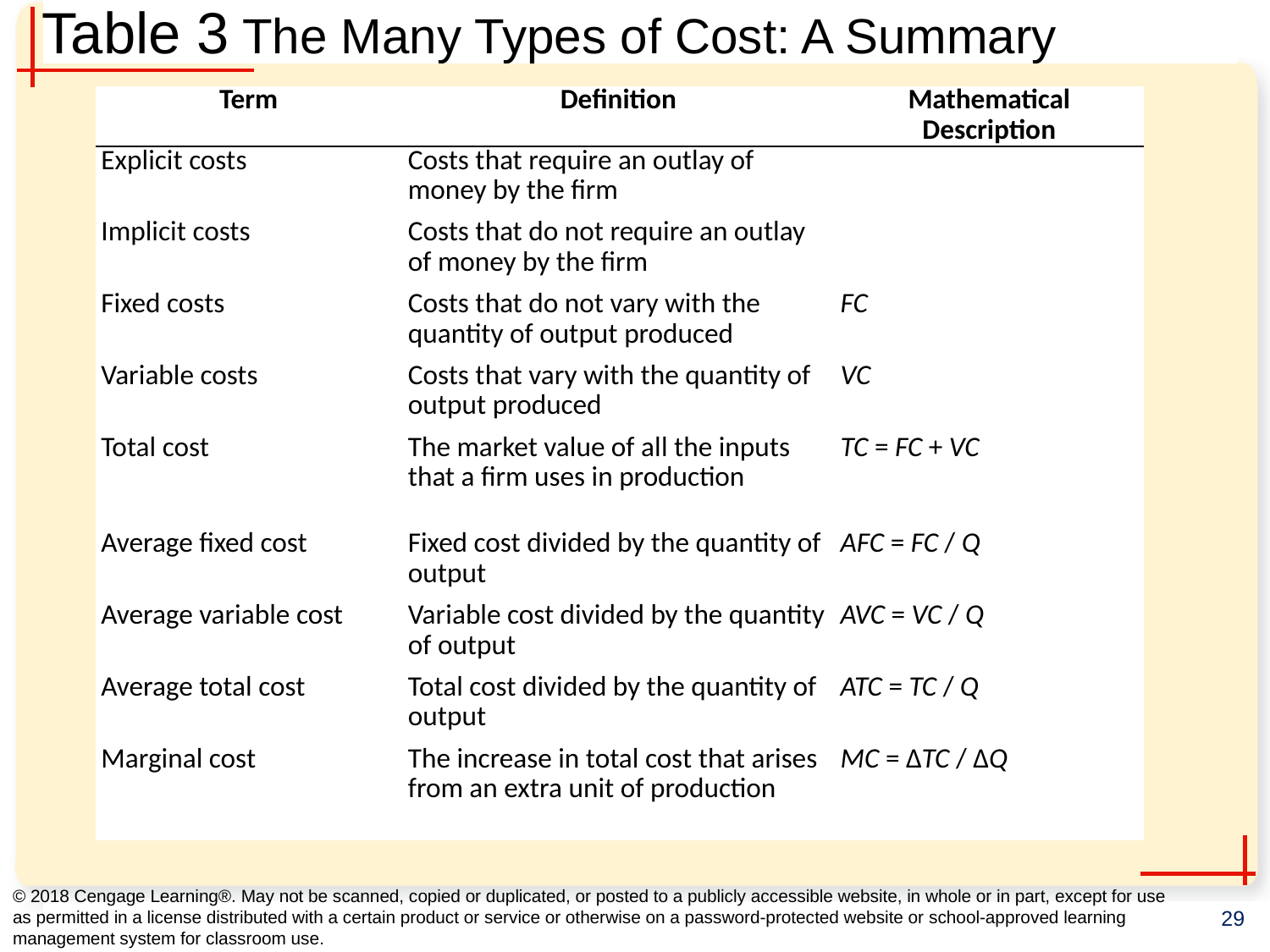

# Table 3 The Many Types of Cost: A Summary
| Term | Definition | Mathematical Description |
| --- | --- | --- |
| Explicit costs | Costs that require an outlay of money by the firm | Empty cell |
| Implicit costs | Costs that do not require an outlay of money by the firm | Empty cell |
| Fixed costs | Costs that do not vary with the quantity of output produced | FC |
| Variable costs | Costs that vary with the quantity of output produced | VC |
| Total cost | The market value of all the inputs that a firm uses in production | TC = FC + VC |
| Average fixed cost | Fixed cost divided by the quantity of output | AFC = FC / Q |
| Average variable cost | Variable cost divided by the quantity of output | AVC = VC / Q |
| Average total cost | Total cost divided by the quantity of output | ATC = TC / Q |
| Marginal cost | The increase in total cost that arises from an extra unit of production | MC = ΔTC / ΔQ |
© 2018 Cengage Learning®. May not be scanned, copied or duplicated, or posted to a publicly accessible website, in whole or in part, except for use as permitted in a license distributed with a certain product or service or otherwise on a password-protected website or school-approved learning management system for classroom use.
29